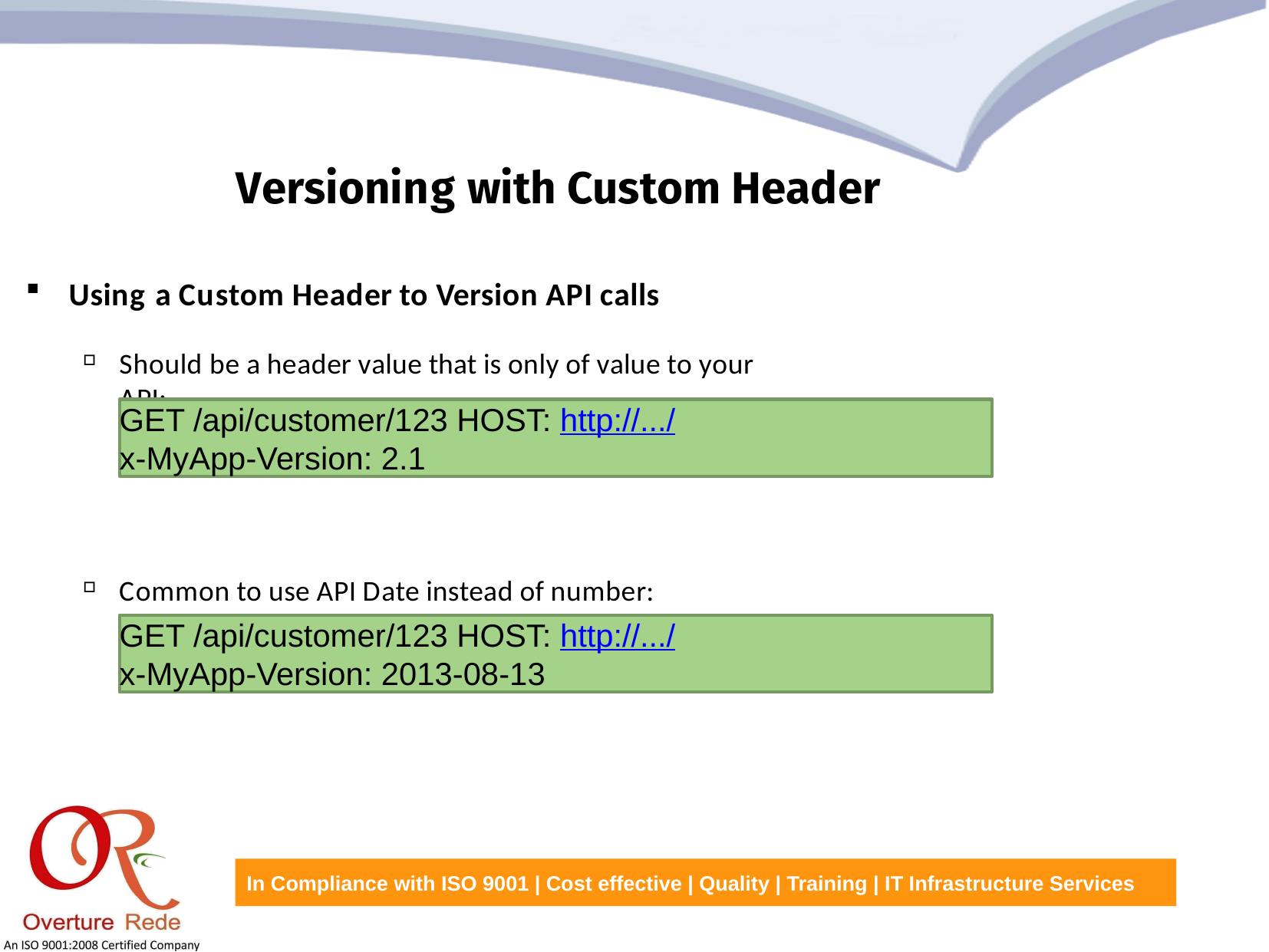

Versioning with Custom Header
Using a Custom Header to Version API calls

Should be a header value that is only of value to your API:
GET /api/customer/123 HOST: http://.../
x-MyApp-Version: 2.1
Common to use API Date instead of number:
GET /api/customer/123 HOST: http://.../
x-MyApp-Version: 2013-08-13